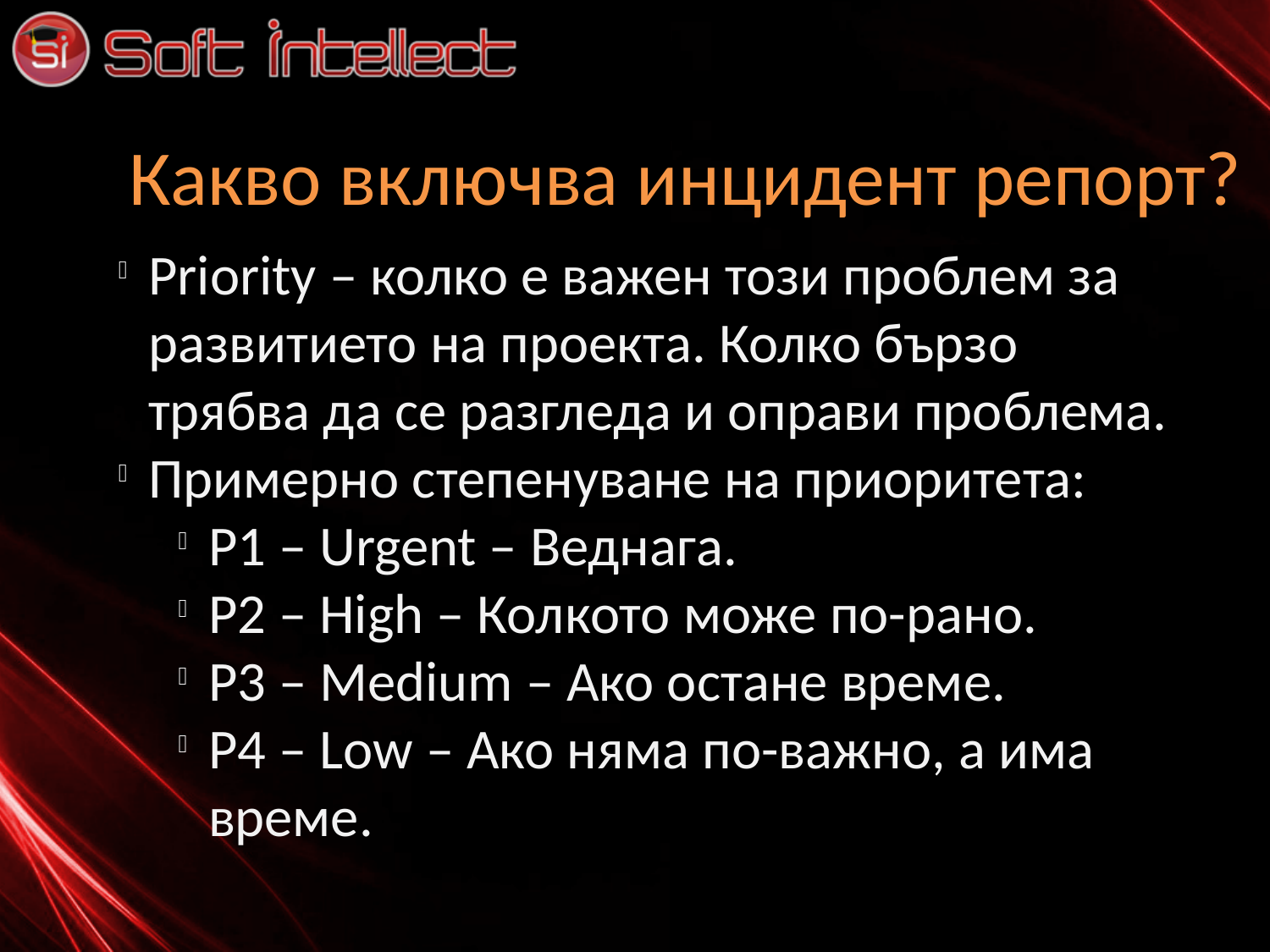

Какво включва инцидент репорт?
Priority – колко е важен този проблем за развитието на проекта. Колко бързо трябва да се разгледа и оправи проблема.
Примерно степенуване на приоритета:
P1 – Urgent – Веднага.
P2 – High – Колкото може по-рано.
P3 – Medium – Ако остане време.
P4 – Low – Ако няма по-важно, а има време.